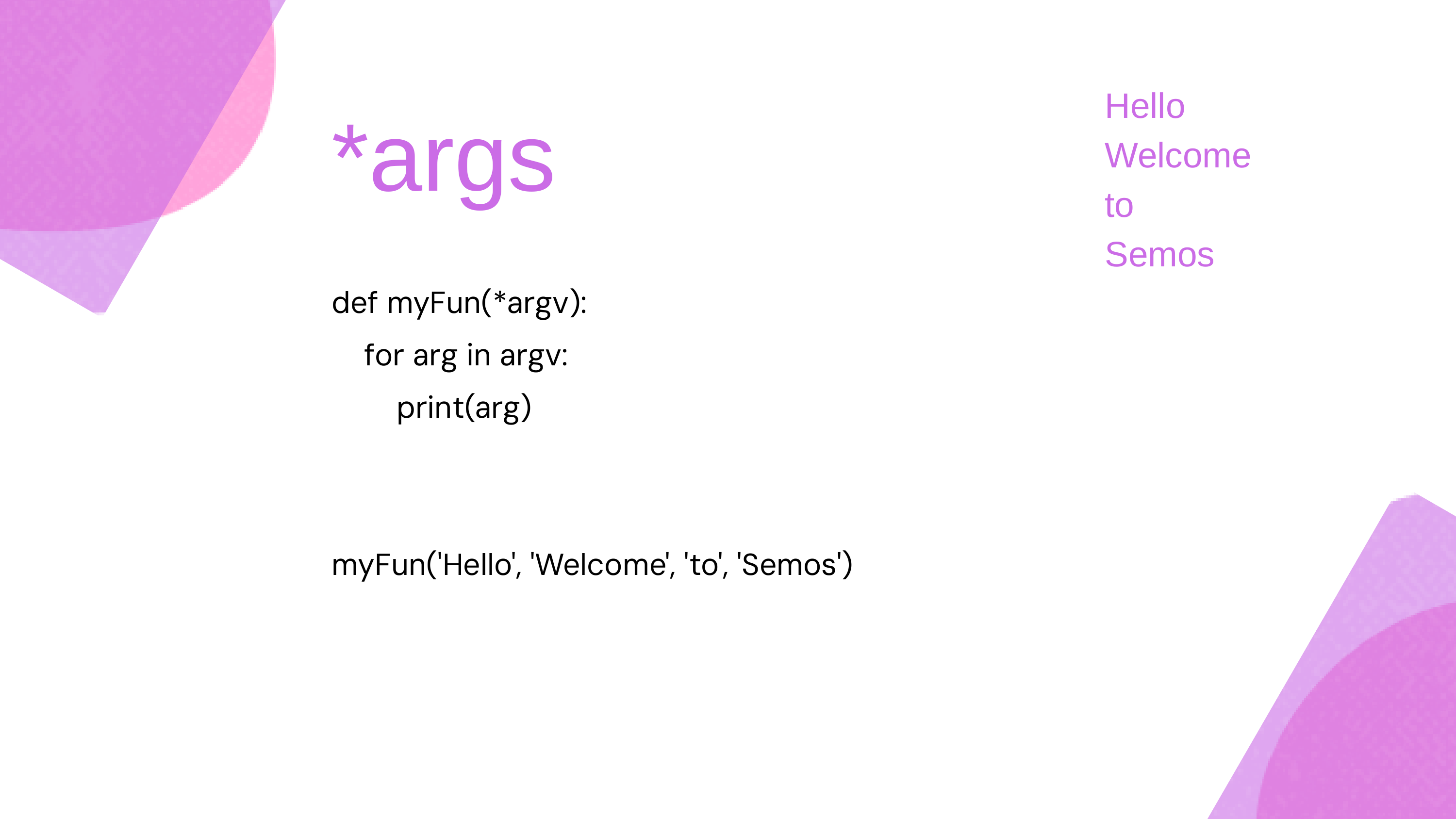

*args
Hello
Welcome
to
Semos
def myFun(*argv):
    for arg in argv:
        print(arg)

myFun('Hello', 'Welcome', 'to', 'Semos')